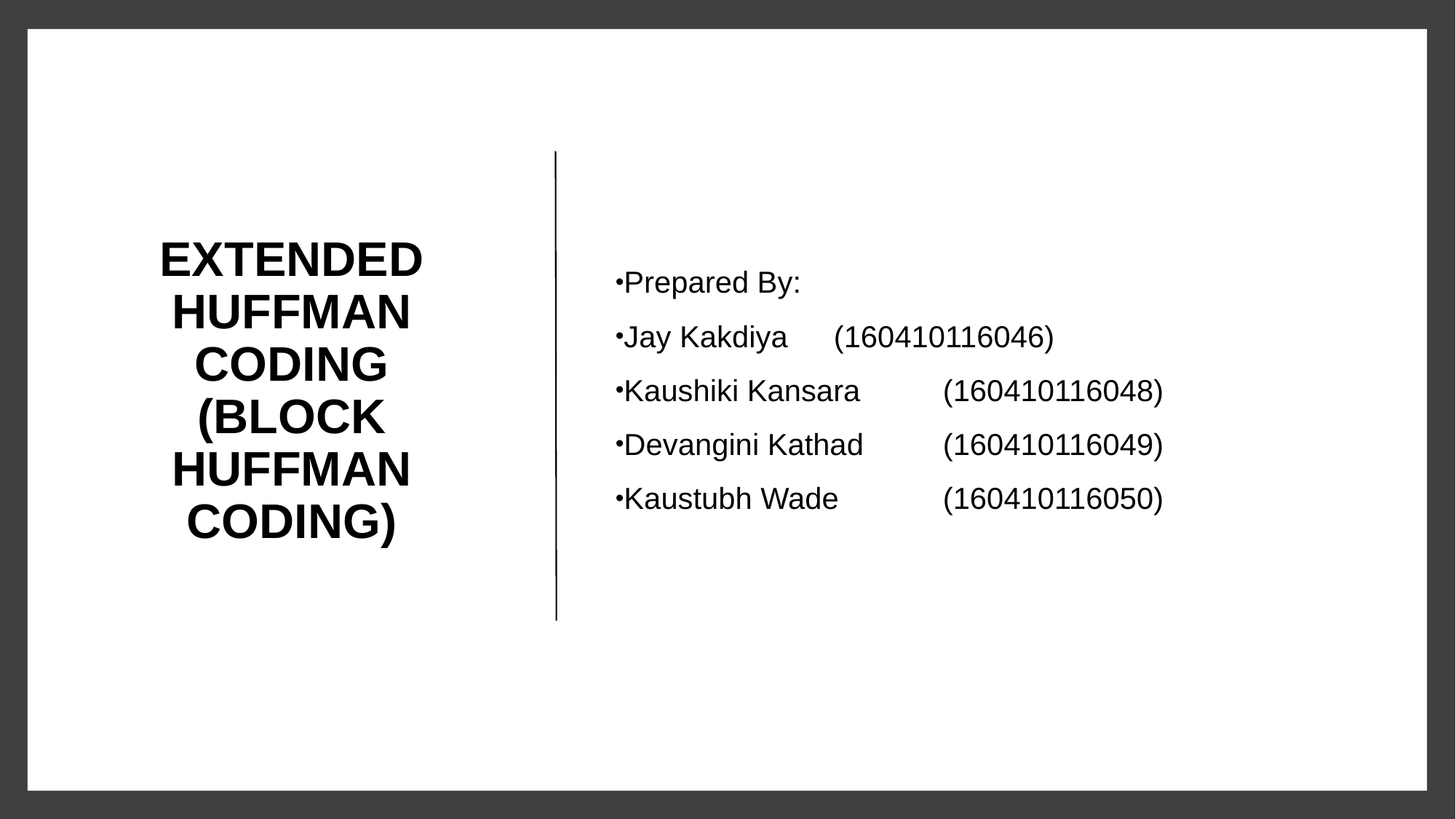

# Extended Huffman Coding (Block Huffman Coding)
Prepared By:
Jay Kakdiya	(160410116046)
Kaushiki Kansara	(160410116048)
Devangini Kathad	(160410116049)
Kaustubh Wade	(160410116050)